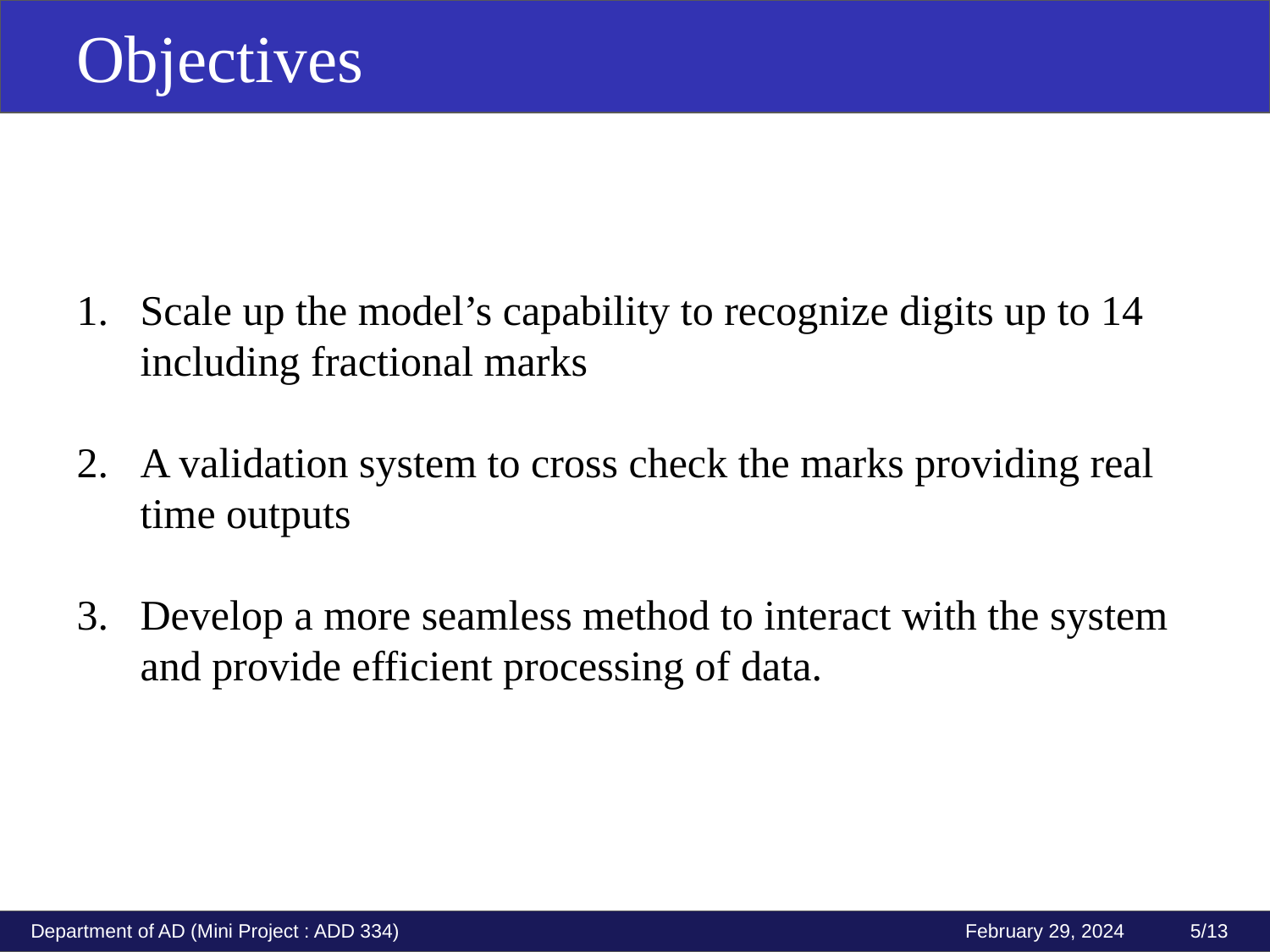

Objectives
Outline
Scale up the model’s capability to recognize digits up to 14 including fractional marks

A validation system to cross check the marks providing real time outputs

Develop a more seamless method to interact with the system and provide efficient processing of data.
Department of AD (Mini Project : ADD 334)
 February 29, 2024            5/13